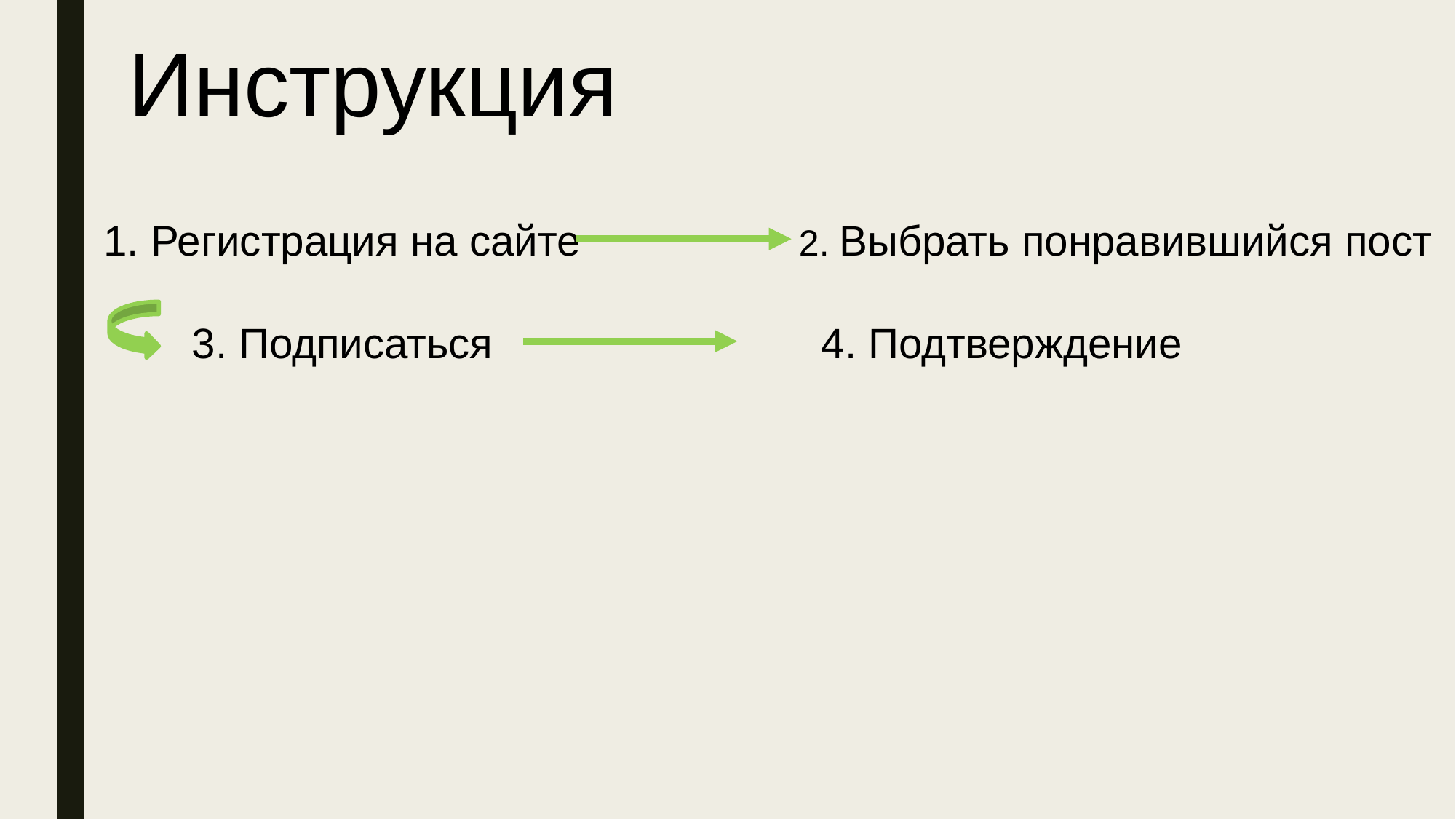

Инструкция
1. Регистрация на сайте
2. Выбрать понравившийся пост

3. Подписаться
4. Подтверждение